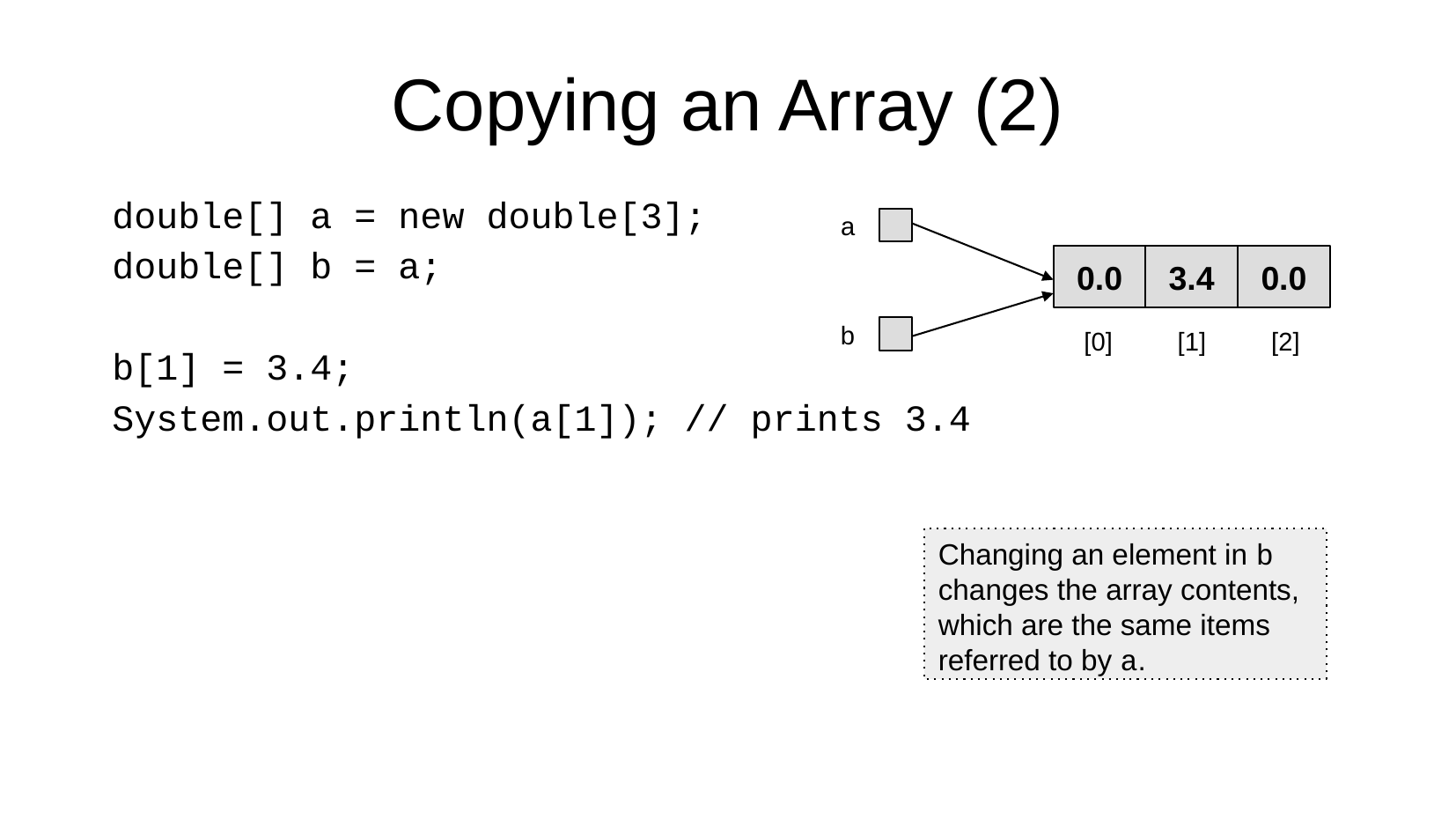

Copying an Array (2)
double[] a = new double[3];
double[] b = a;

b[1] = 3.4;
System.out.println(a[1]); // prints 3.4
a

0.0
3.4
0.0

b

[0]
[1]
[2]
Changing an element in b changes the array contents, which are the same items referred to by a.